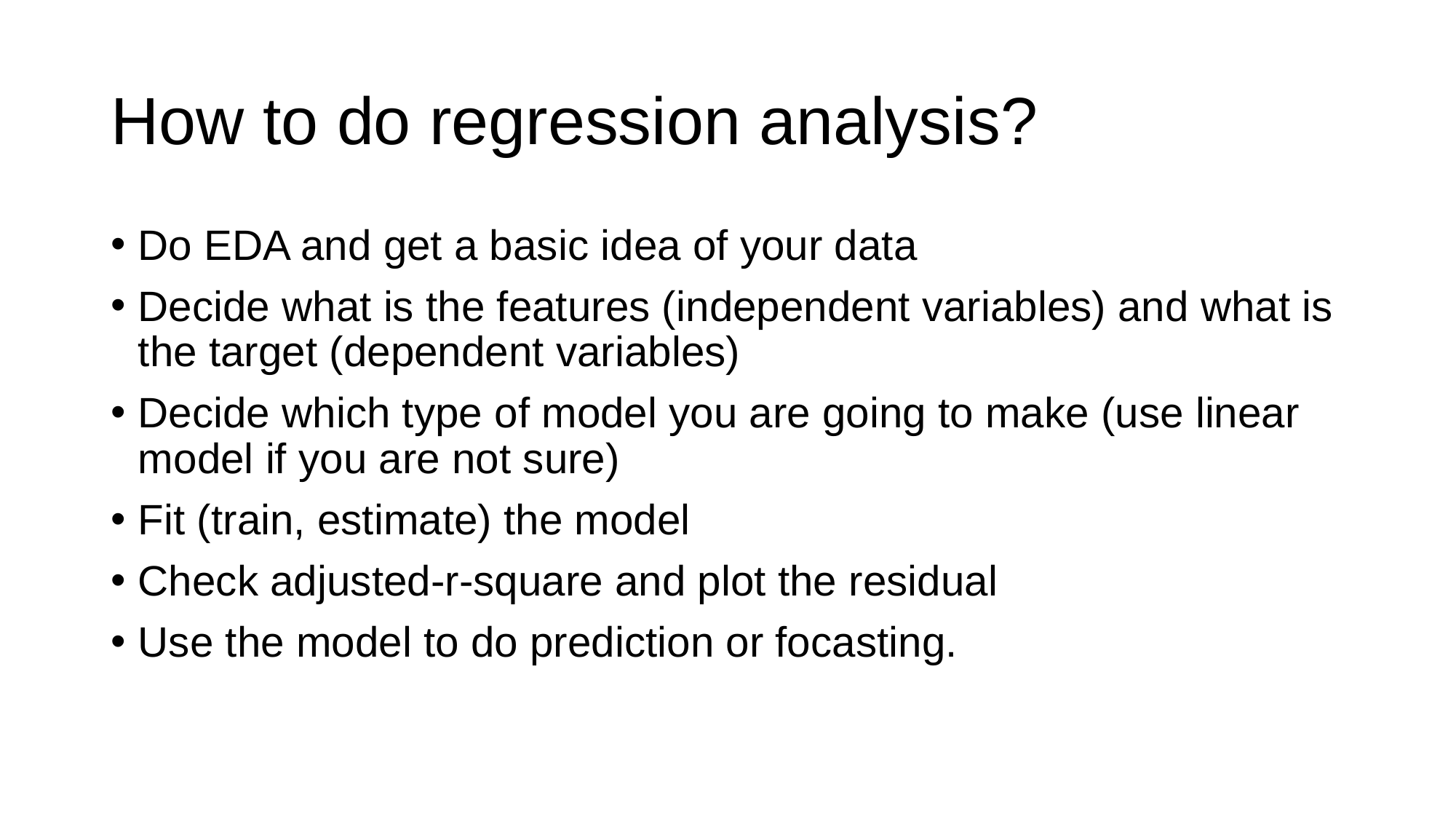

# How to do regression analysis?
Do EDA and get a basic idea of your data
Decide what is the features (independent variables) and what is the target (dependent variables)
Decide which type of model you are going to make (use linear model if you are not sure)
Fit (train, estimate) the model
Check adjusted-r-square and plot the residual
Use the model to do prediction or focasting.